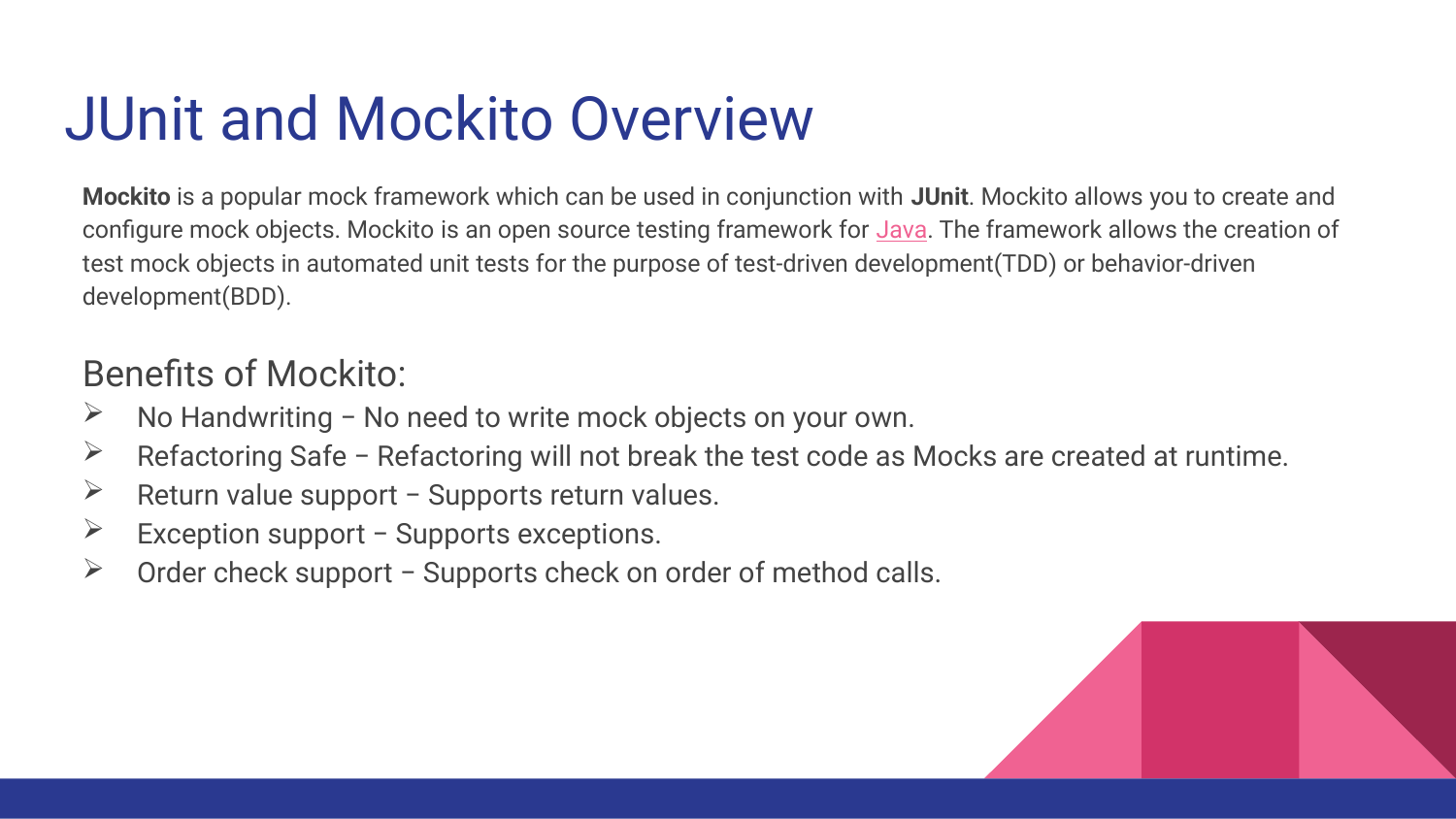

# JUnit and Mockito Overview
Mockito is a popular mock framework which can be used in conjunction with JUnit. Mockito allows you to create and configure mock objects. Mockito is an open source testing framework for Java. The framework allows the creation of test mock objects in automated unit tests for the purpose of test-driven development(TDD) or behavior-driven development(BDD).
Benefits of Mockito:
No Handwriting − No need to write mock objects on your own.
Refactoring Safe − Refactoring will not break the test code as Mocks are created at runtime.
Return value support − Supports return values.
Exception support − Supports exceptions.
Order check support − Supports check on order of method calls.